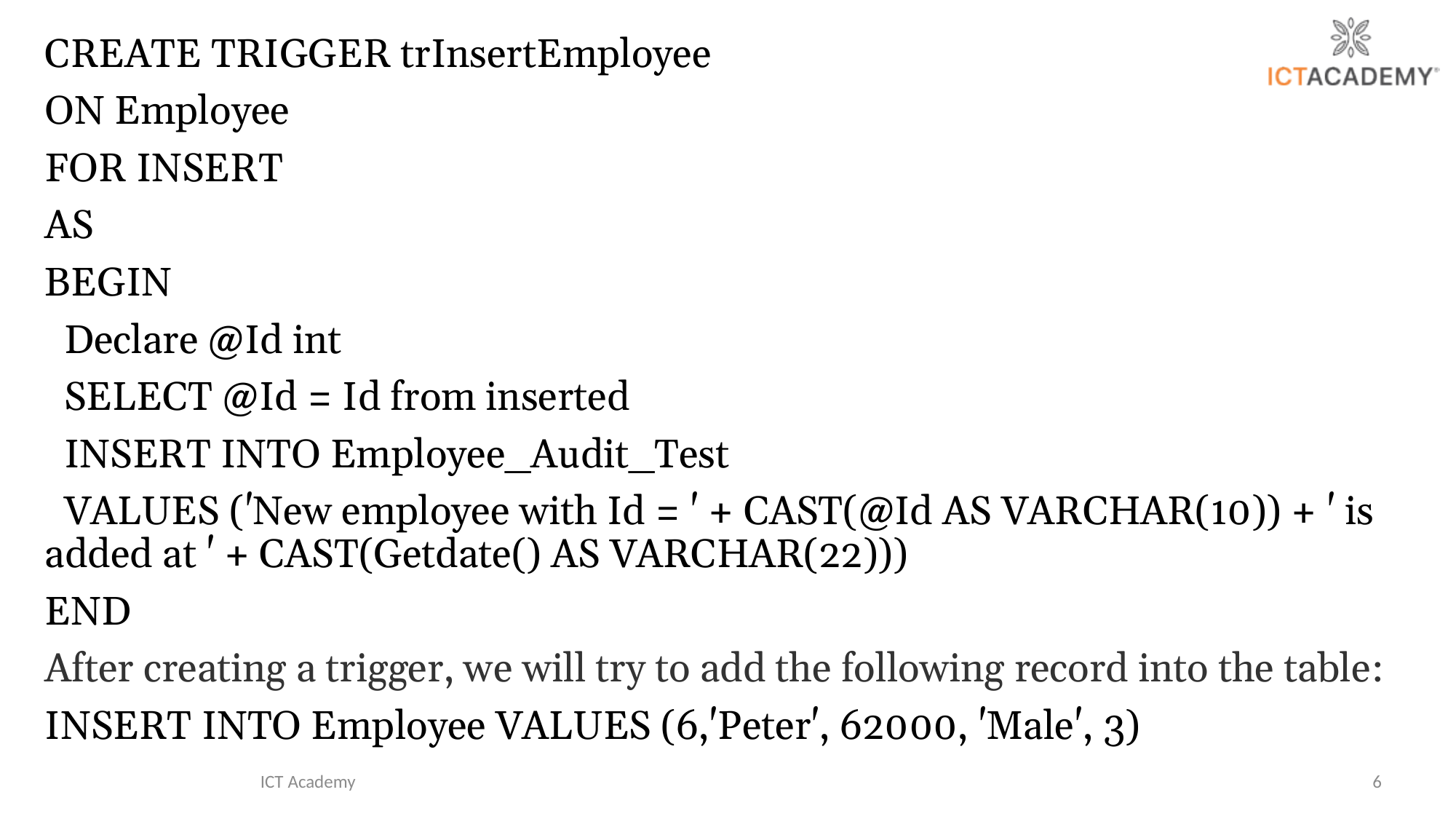

CREATE TRIGGER trInsertEmployee
ON Employee
FOR INSERT
AS
BEGIN
  Declare @Id int
  SELECT @Id = Id from inserted
  INSERT INTO Employee_Audit_Test
  VALUES ('New employee with Id = ' + CAST(@Id AS VARCHAR(10)) + ' is added at ' + CAST(Getdate() AS VARCHAR(22)))
END
After creating a trigger, we will try to add the following record into the table:
INSERT INTO Employee VALUES (6,'Peter', 62000, 'Male', 3)

ICT Academy
6